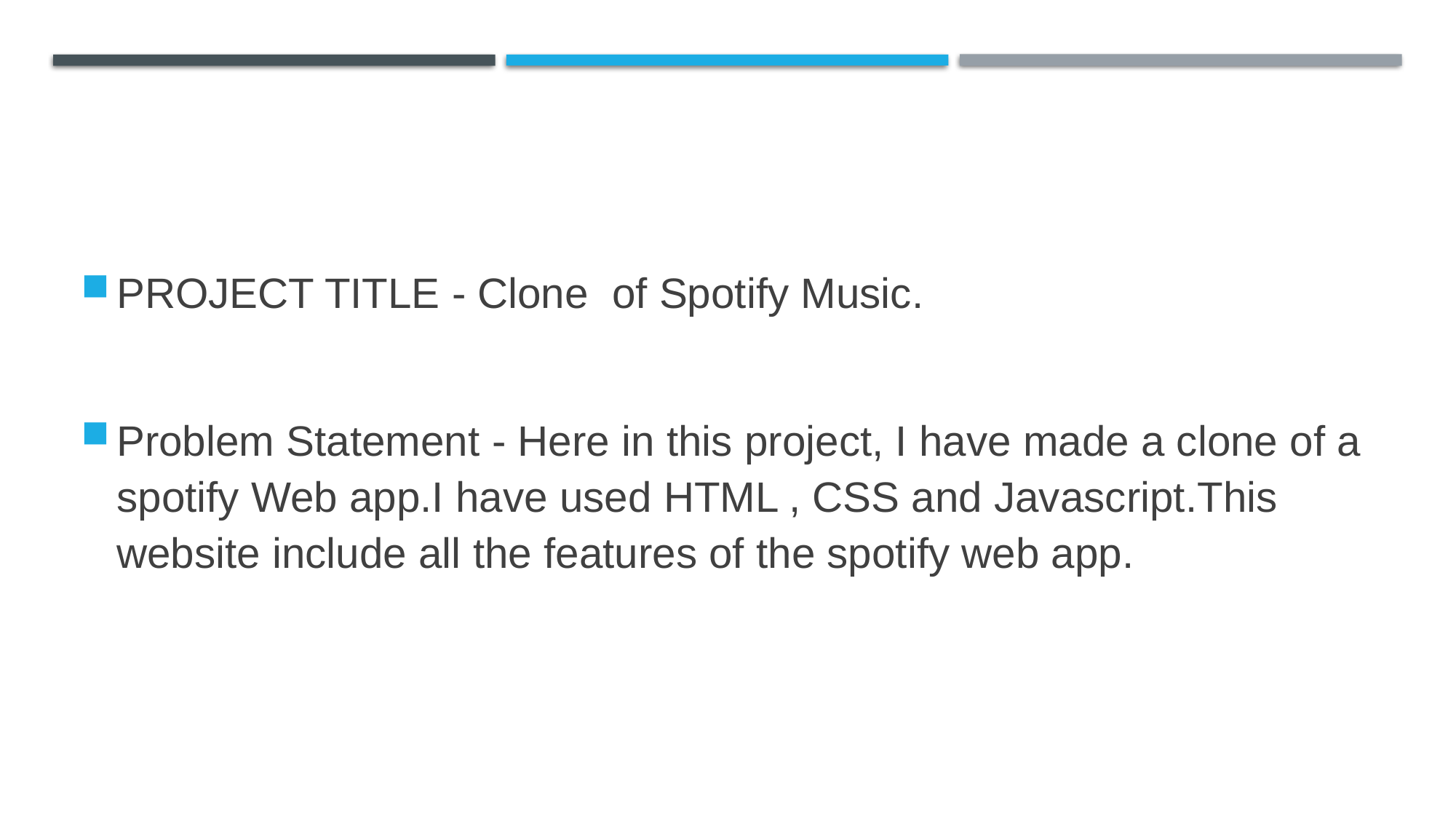

PROJECT TITLE - Clone  of Spotify Music.

Problem Statement - Here in this project, I have made a clone of a spotify Web app.I have used HTML , CSS and Javascript.This website include all the features of the spotify web app.